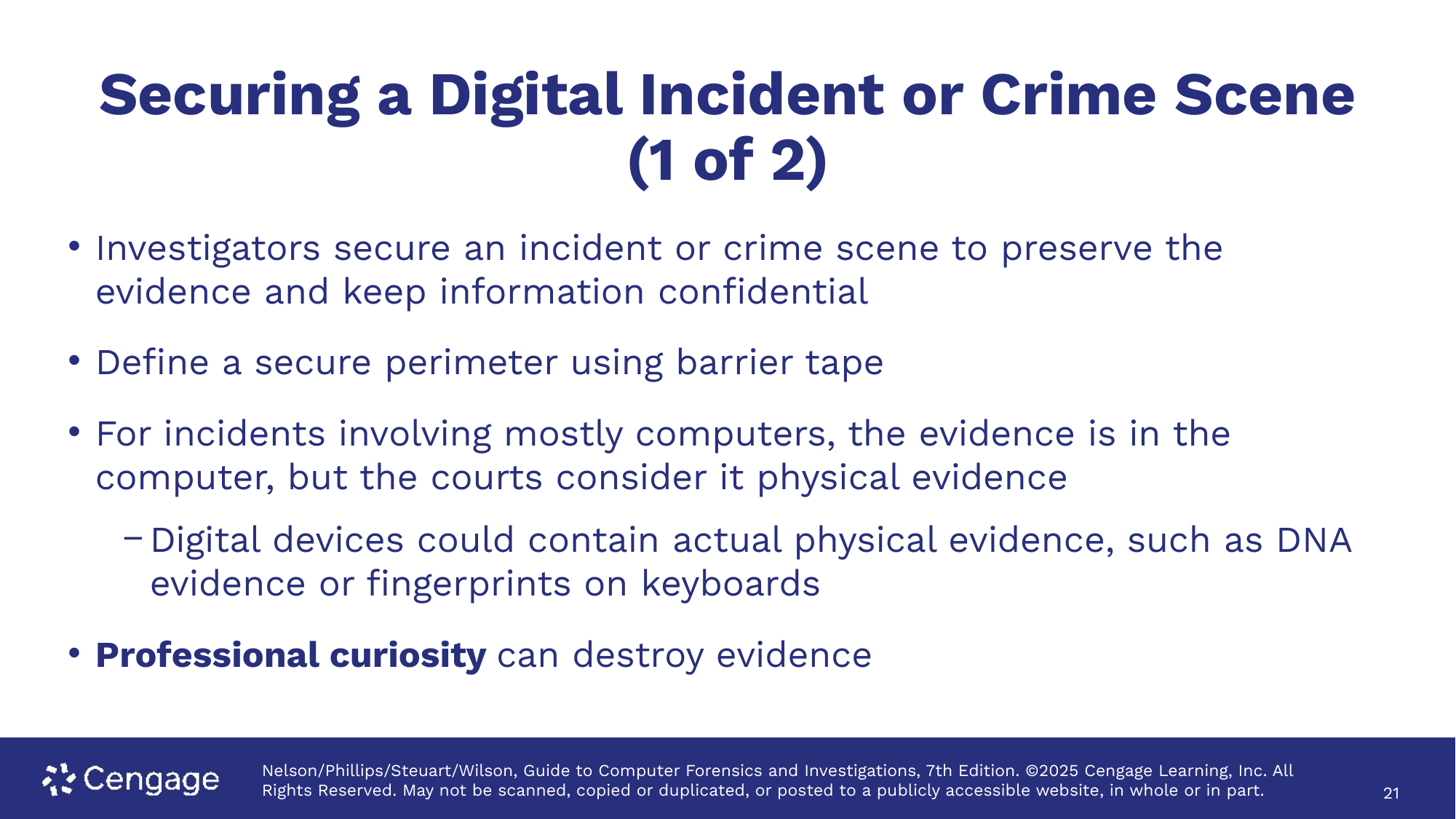

# Securing a Digital Incident or Crime Scene (1 of 2)
Investigators secure an incident or crime scene to preserve the evidence and keep information confidential
Define a secure perimeter using barrier tape
For incidents involving mostly computers, the evidence is in the computer, but the courts consider it physical evidence
Digital devices could contain actual physical evidence, such as DNA evidence or fingerprints on keyboards
Professional curiosity can destroy evidence